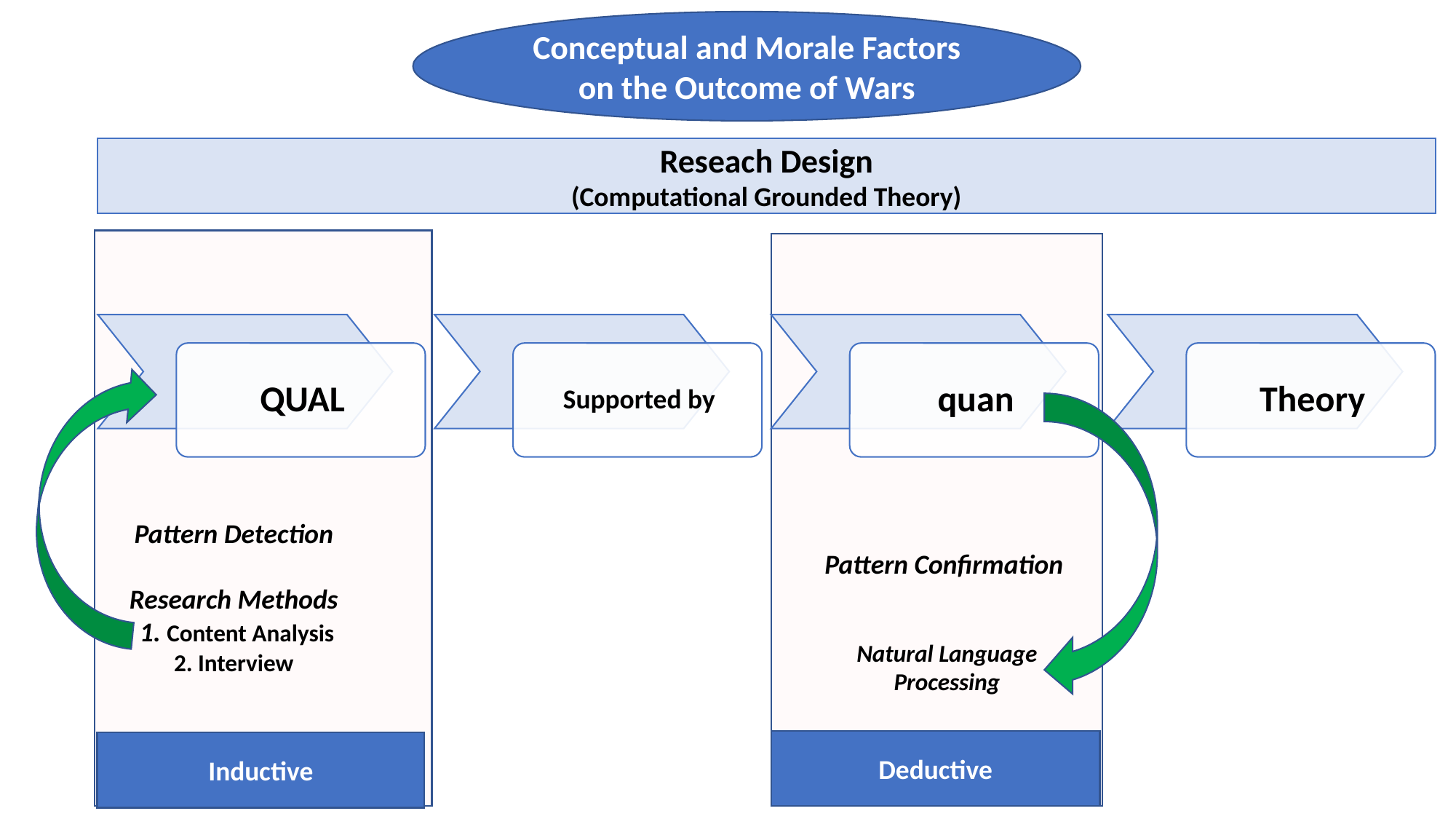

Conceptual and Morale Factors on the Outcome of Wars
Reseach Design
(Computational Grounded Theory)

QUAL
Supported by
quan
Theory

Pattern Detection

Research Methods
 1. Content Analysis
2. Interview
Pattern Confirmation

Natural Language Processing
Deductive
Inductive